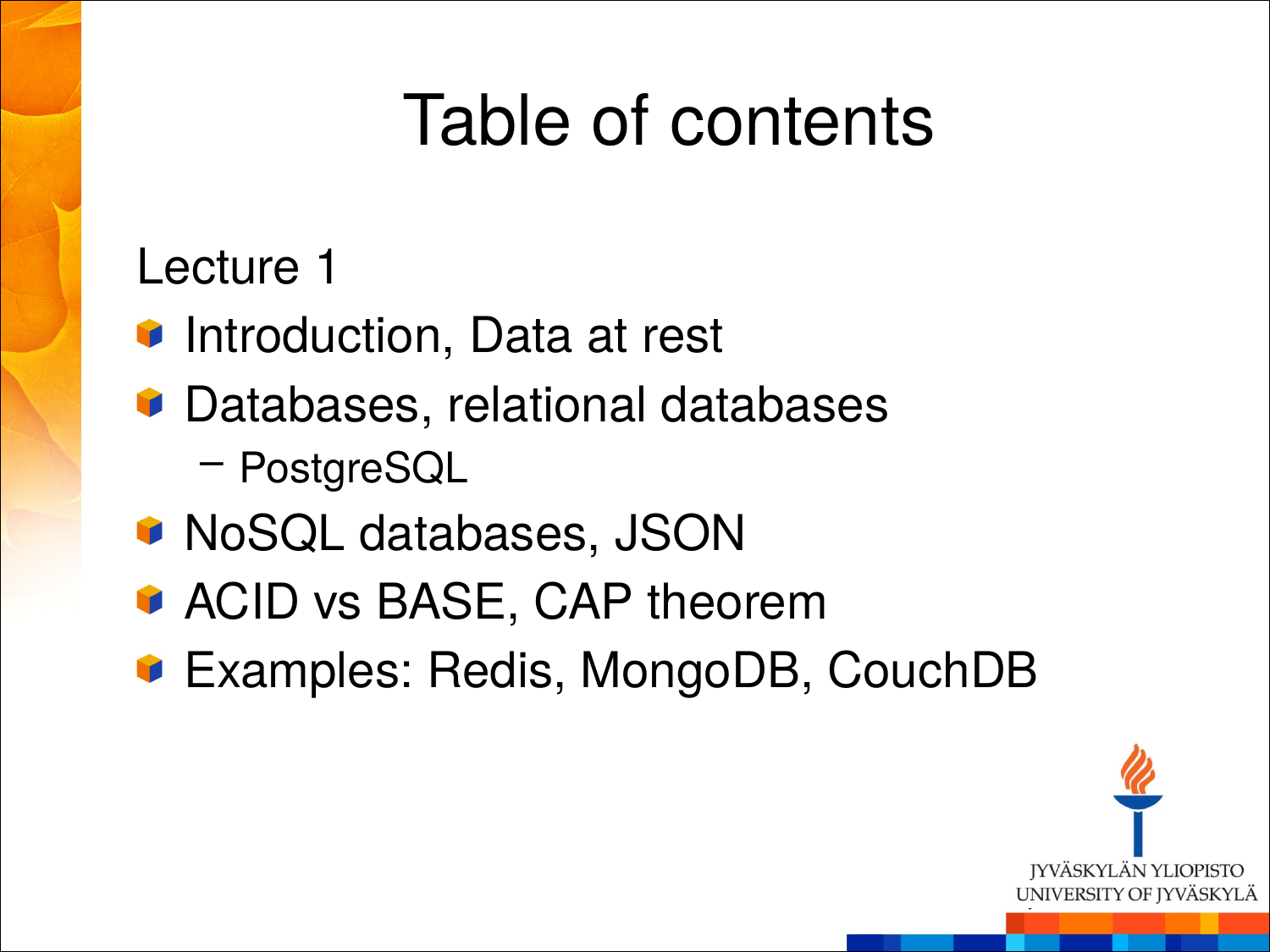

# Table of contents
Lecture 1
Introduction, Data at rest
Databases, relational databases
PostgreSQL
NoSQL databases, JSON
ACID vs BASE, CAP theorem
Examples: Redis, MongoDB, CouchDB